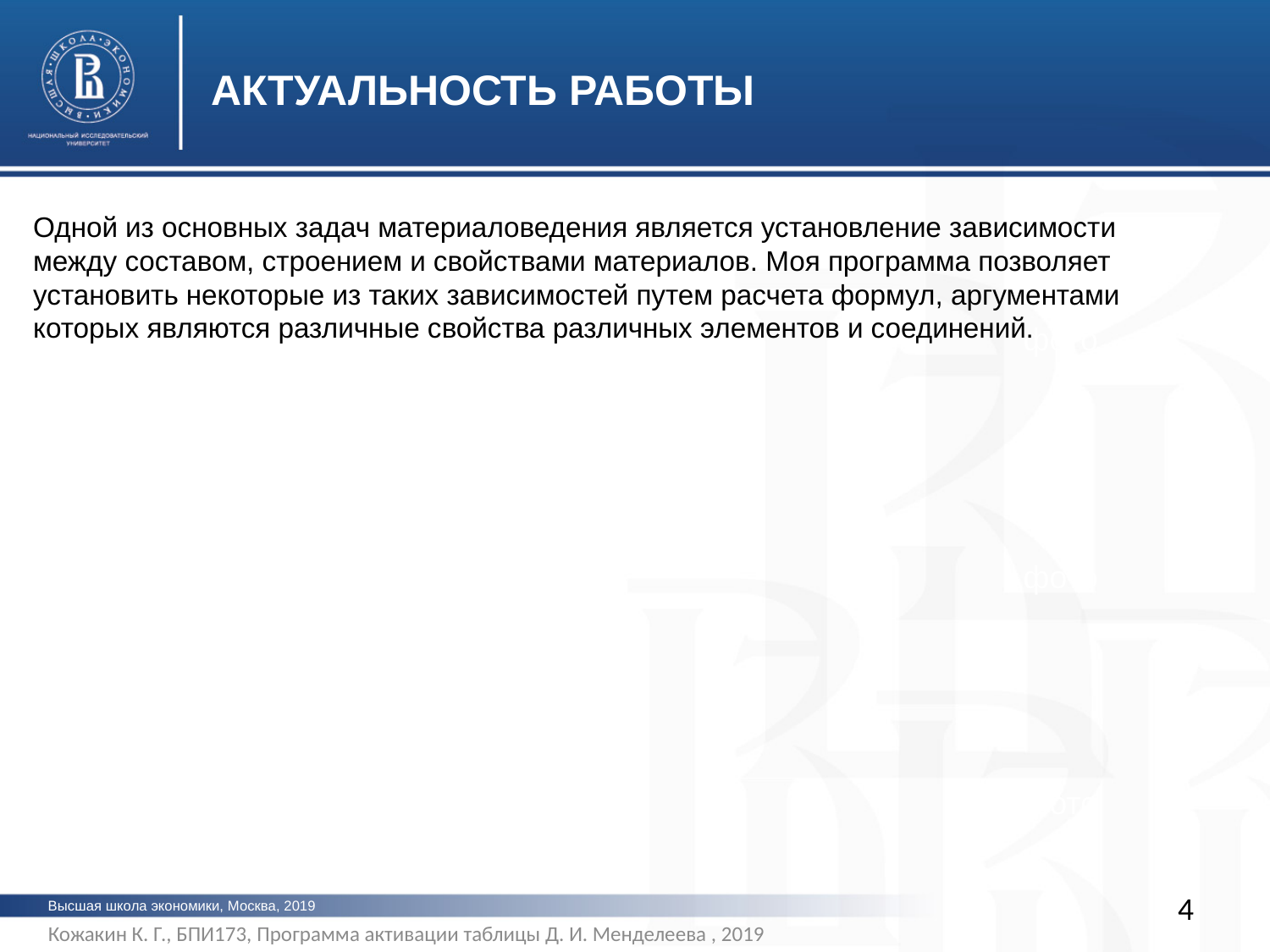

АКТУАЛЬНОСТЬ РАБОТЫ
Одной из основных задач материаловедения является установление зависимости между составом, строением и свойствами материалов. Моя программа позволяет установить некоторые из таких зависимостей путем расчета формул, аргументами которых являются различные свойства различных элементов и соединений.
фото
фото
фото
4
Высшая школа экономики, Москва, 2019
Кожакин К. Г., БПИ173, Программа активации таблицы Д. И. Менделеева , 2019